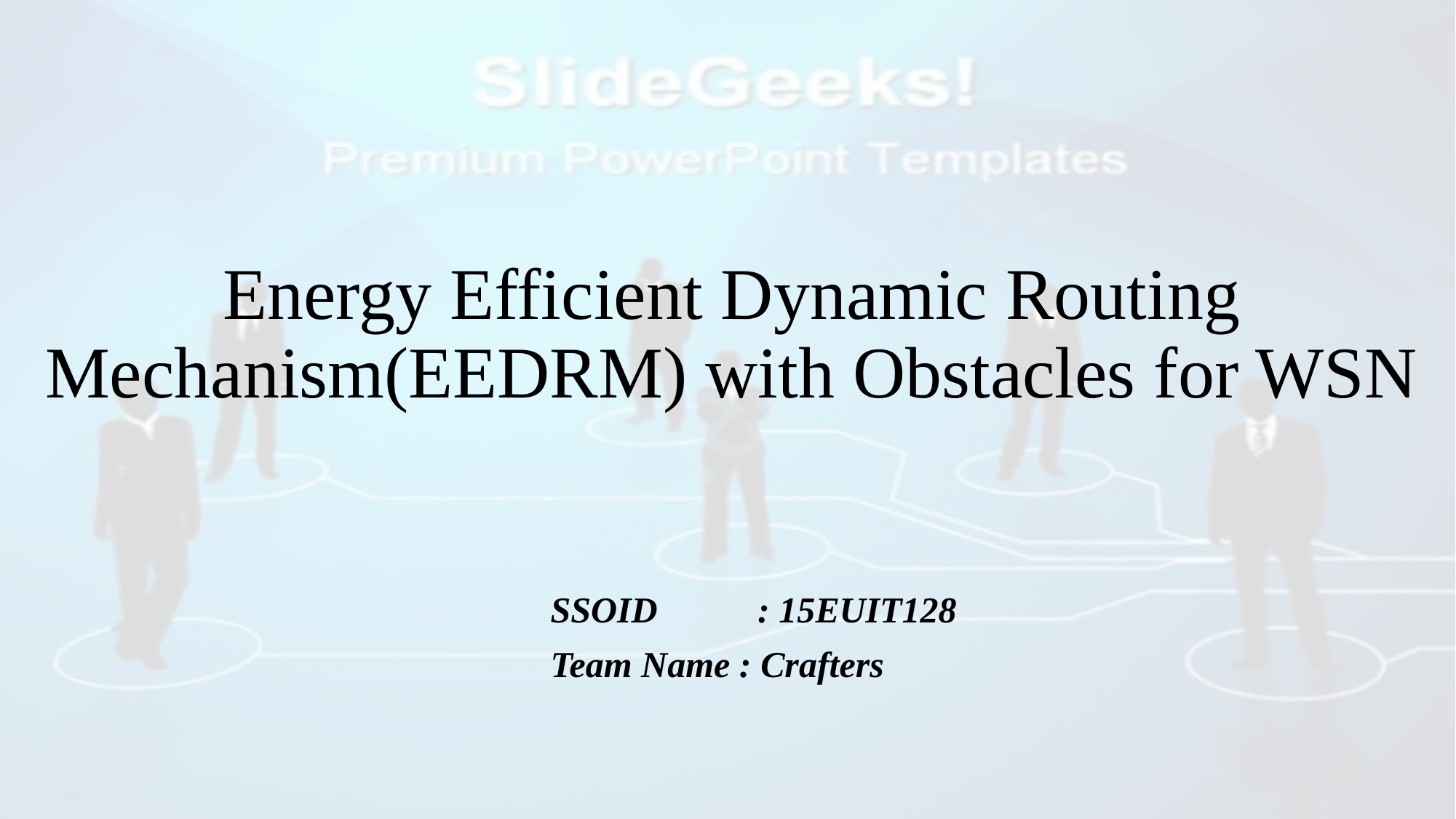

# Energy Efficient Dynamic Routing Mechanism(EEDRM) with Obstacles for WSN

SSOID           : 15EUIT128
Team Name : Crafters